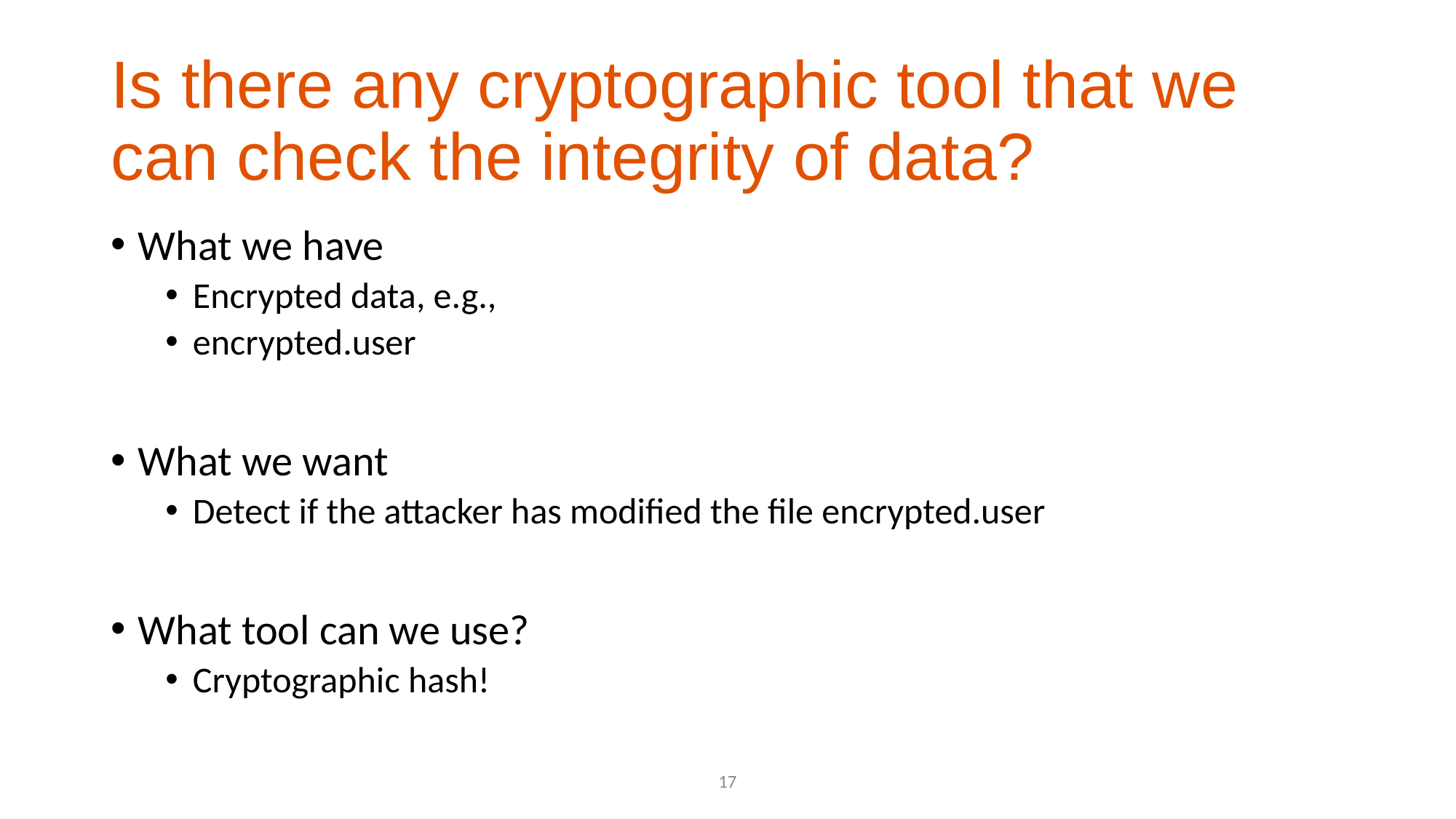

# Is there any cryptographic tool that we can check the integrity of data?
What we have
Encrypted data, e.g.,
encrypted.user

What we want
Detect if the attacker has modified the file encrypted.user

What tool can we use?
Cryptographic hash!

17